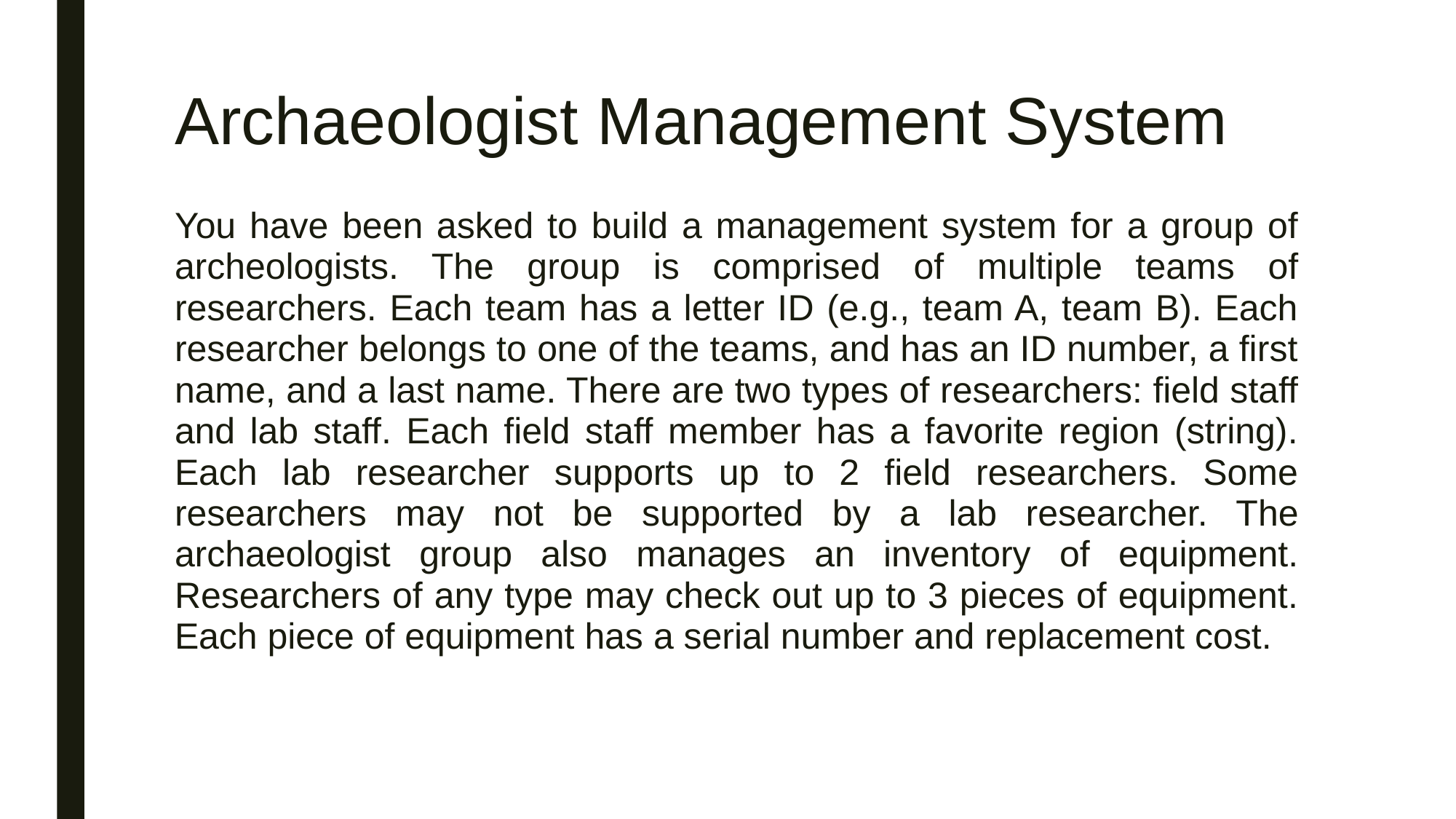

# Archaeologist Management System
You have been asked to build a management system for a group of archeologists. The group is comprised of multiple teams of researchers. Each team has a letter ID (e.g., team A, team B). Each researcher belongs to one of the teams, and has an ID number, a first name, and a last name. There are two types of researchers: field staff and lab staff. Each field staff member has a favorite region (string). Each lab researcher supports up to 2 field researchers. Some researchers may not be supported by a lab researcher. The archaeologist group also manages an inventory of equipment. Researchers of any type may check out up to 3 pieces of equipment. Each piece of equipment has a serial number and replacement cost.